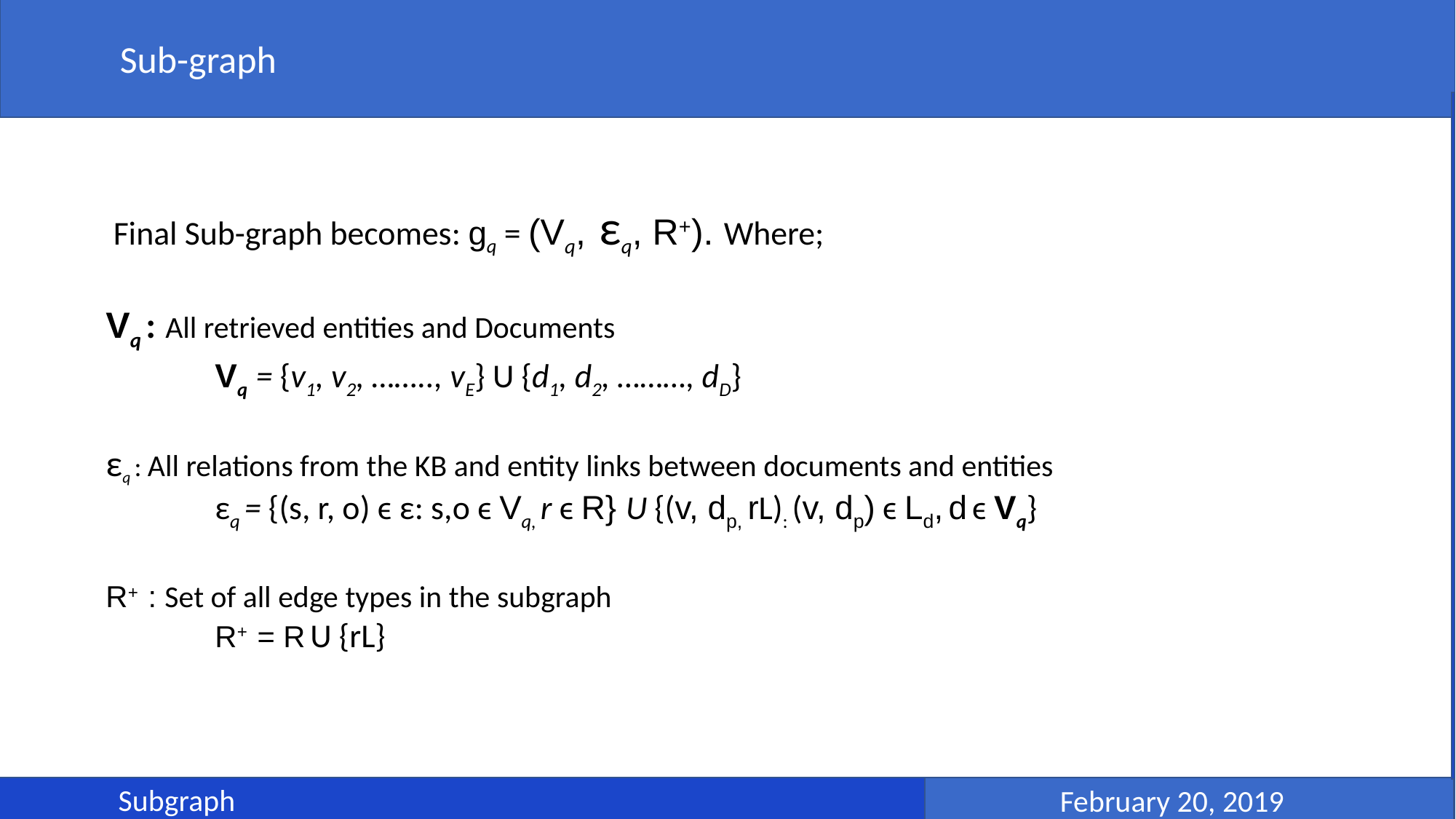

Sub-graph

       February 20, 2019
	Subgraph
 Final Sub-graph becomes: gq = (Vq, εq, R+). Where;

Vq :  All retrieved entities and Documents
	Vq  = {v1, v2, …….., vE} U {d1, d2, ………, dD}

εq : All relations from the KB and entity links between documents and entities
 	εq = {(s, r, o) ϵ ε: s,o ϵ Vq, r ϵ R} U {(v, dp, rL): (v, dp) ϵ Ld, d ϵ Vq}

R+  : Set of all edge types in the subgraph
	R+  = R U {rL}